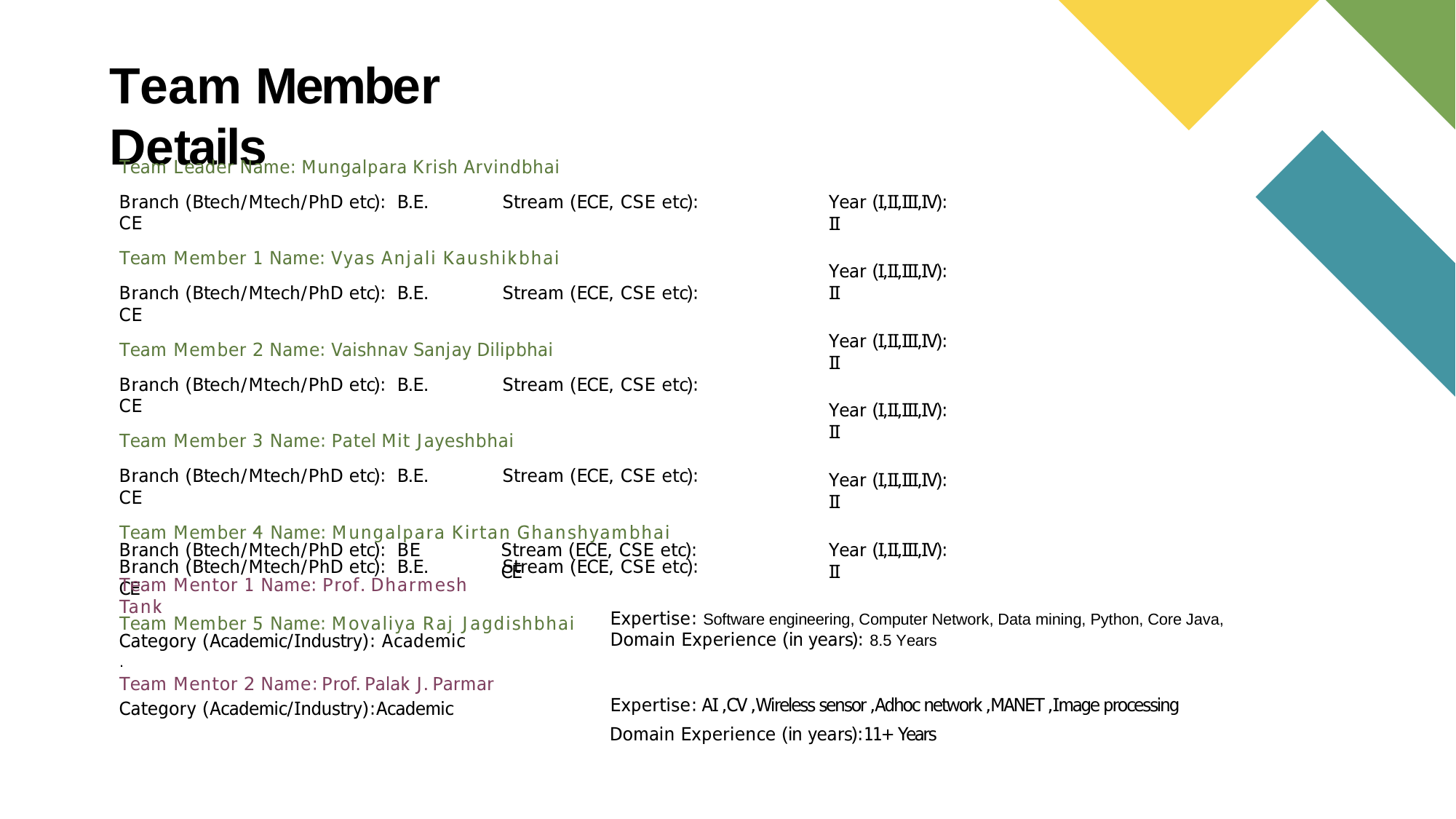

# Team Member Details
Team Leader Name: Mungalpara Krish Arvindbhai
Branch (Btech/Mtech/PhD etc):  B.E.	Stream (ECE, CSE etc): CE
Team Member 1 Name: Vyas Anjali Kaushikbhai
Branch (Btech/Mtech/PhD etc):  B.E.	Stream (ECE, CSE etc): CE
Team Member 2 Name: Vaishnav Sanjay Dilipbhai
Branch (Btech/Mtech/PhD etc):  B.E.	Stream (ECE, CSE etc): CE
Team Member 3 Name: Patel Mit Jayeshbhai
Branch (Btech/Mtech/PhD etc):  B.E.	Stream (ECE, CSE etc): CE
Team Member 4 Name: Mungalpara Kirtan Ghanshyambhai
Branch (Btech/Mtech/PhD etc):  B.E.	Stream (ECE, CSE etc): CE
Team Member 5 Name: Movaliya Raj Jagdishbhai
Year (I,II,III,IV): II
Year (I,II,III,IV): II
Year (I,II,III,IV): II
Year (I,II,III,IV): II
Year (I,II,III,IV): II
Branch (Btech/Mtech/PhD etc):  BE
Team Mentor 1 Name: Prof. Dharmesh Tank
Category (Academic/Industry): Academic
.
Stream (ECE, CSE etc): CE
Year (I,II,III,IV): II
Expertise: Software engineering, Computer Network, Data mining, Python, Core Java,
Domain Experience (in years): 8.5 Years
Team Mentor 2 Name: Prof. Palak J. Parmar
Expertise: AI ,CV ,Wireless sensor ,Adhoc network ,MANET ,Image processing
Category (Academic/Industry):Academic
Domain Experience (in years):11+ Years